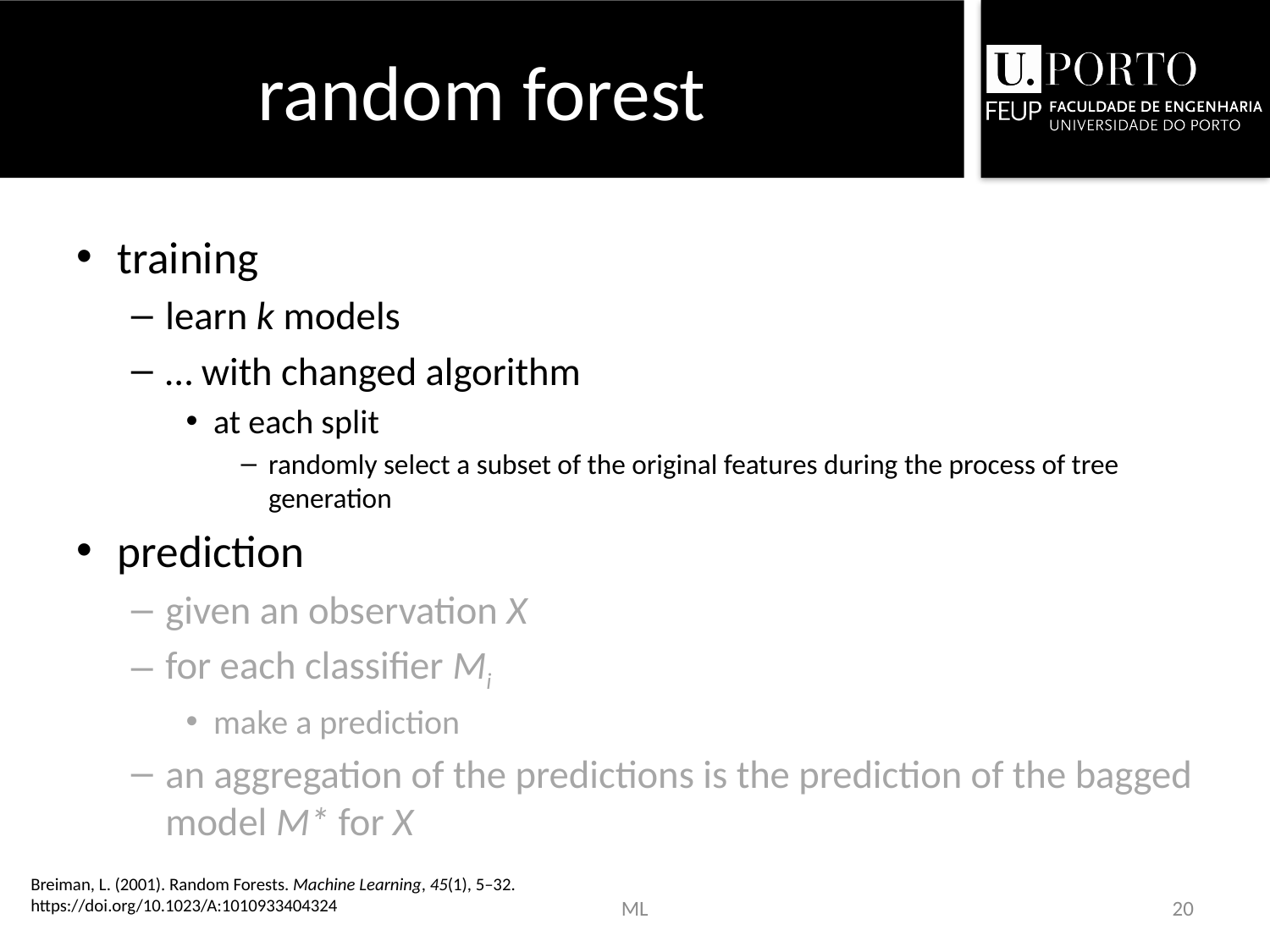

# random forest
training
learn k models
… with changed algorithm
at each split
randomly select a subset of the original features during the process of tree generation
prediction
given an observation X
for each classifier Mi
make a prediction
an aggregation of the predictions is the prediction of the bagged model M* for X
Breiman, L. (2001). Random Forests. Machine Learning, 45(1), 5–32. https://doi.org/10.1023/A:1010933404324
ML
20